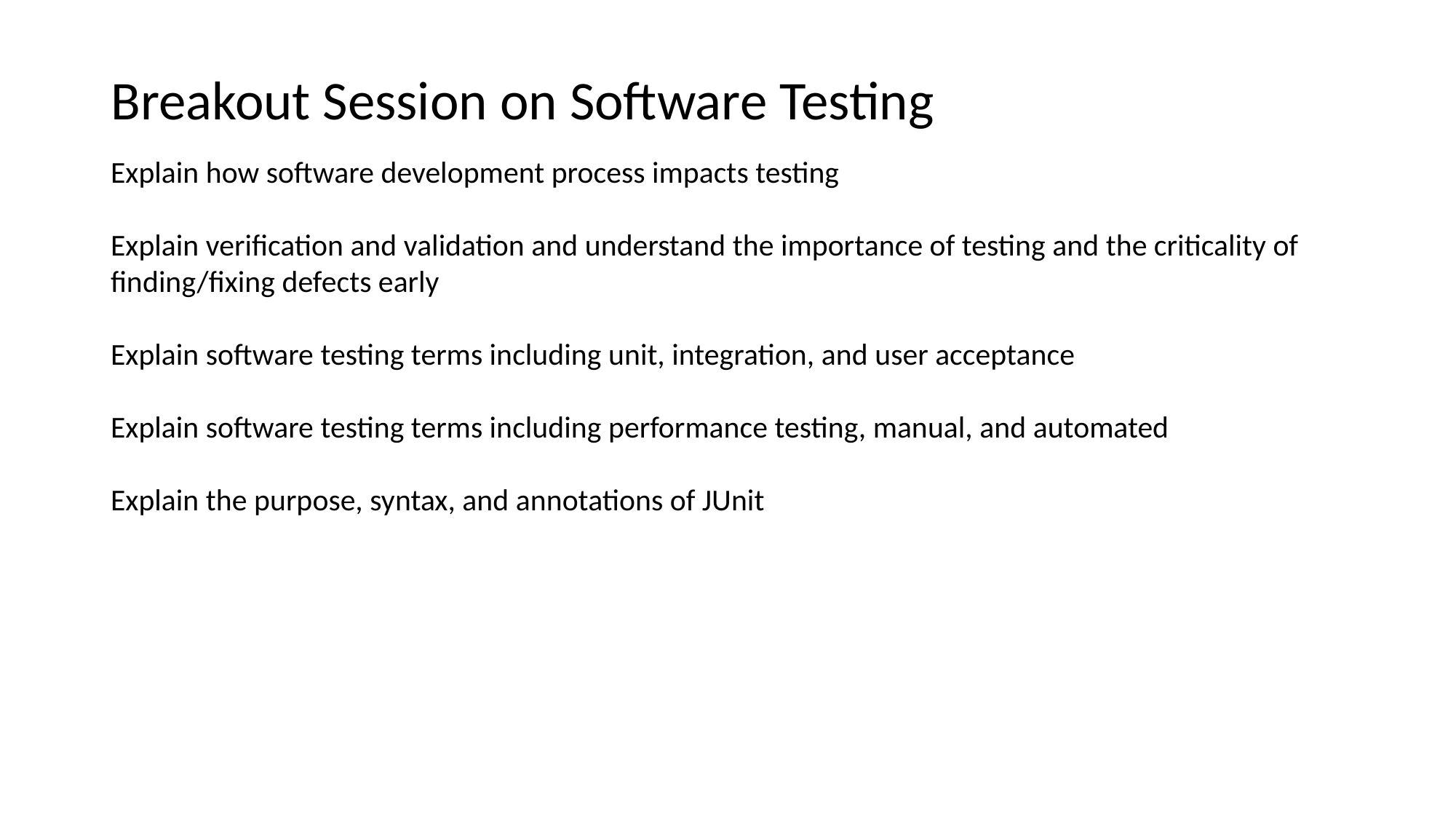

# Breakout Session on Software Testing
Explain how software development process impacts testing

Explain verification and validation and understand the importance of testing and the criticality of finding/fixing defects early

Explain software testing terms including unit, integration, and user acceptance

Explain software testing terms including performance testing, manual, and automated

Explain the purpose, syntax, and annotations of JUnit